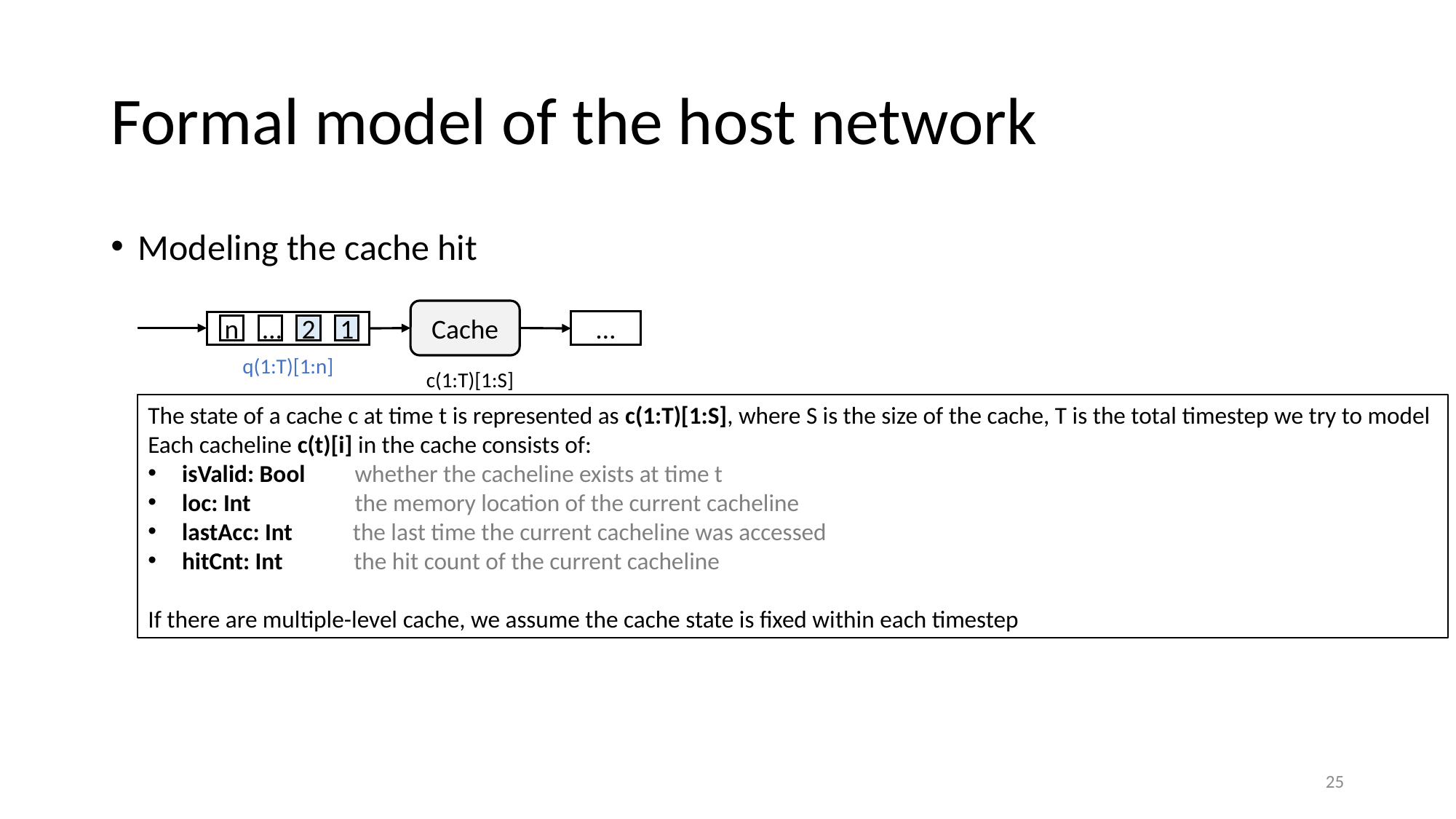

# Formal model of the host network
Modeling the cache hit

Cache
…

n
…
2
1
q(1:T)[1:n]
c(1:T)[1:S]
The state of a cache c at time t is represented as c(1:T)[1:S], where S is the size of the cache, T is the total timestep we try to model
Each cacheline c(t)[i] in the cache consists of:
isValid: Bool         whether the cacheline exists at time t
loc: Int                   the memory location of the current cacheline
lastAcc: Int           the last time the current cacheline was accessed
hitCnt: Int             the hit count of the current cacheline

If there are multiple-level cache, we assume the cache state is fixed within each timestep
25